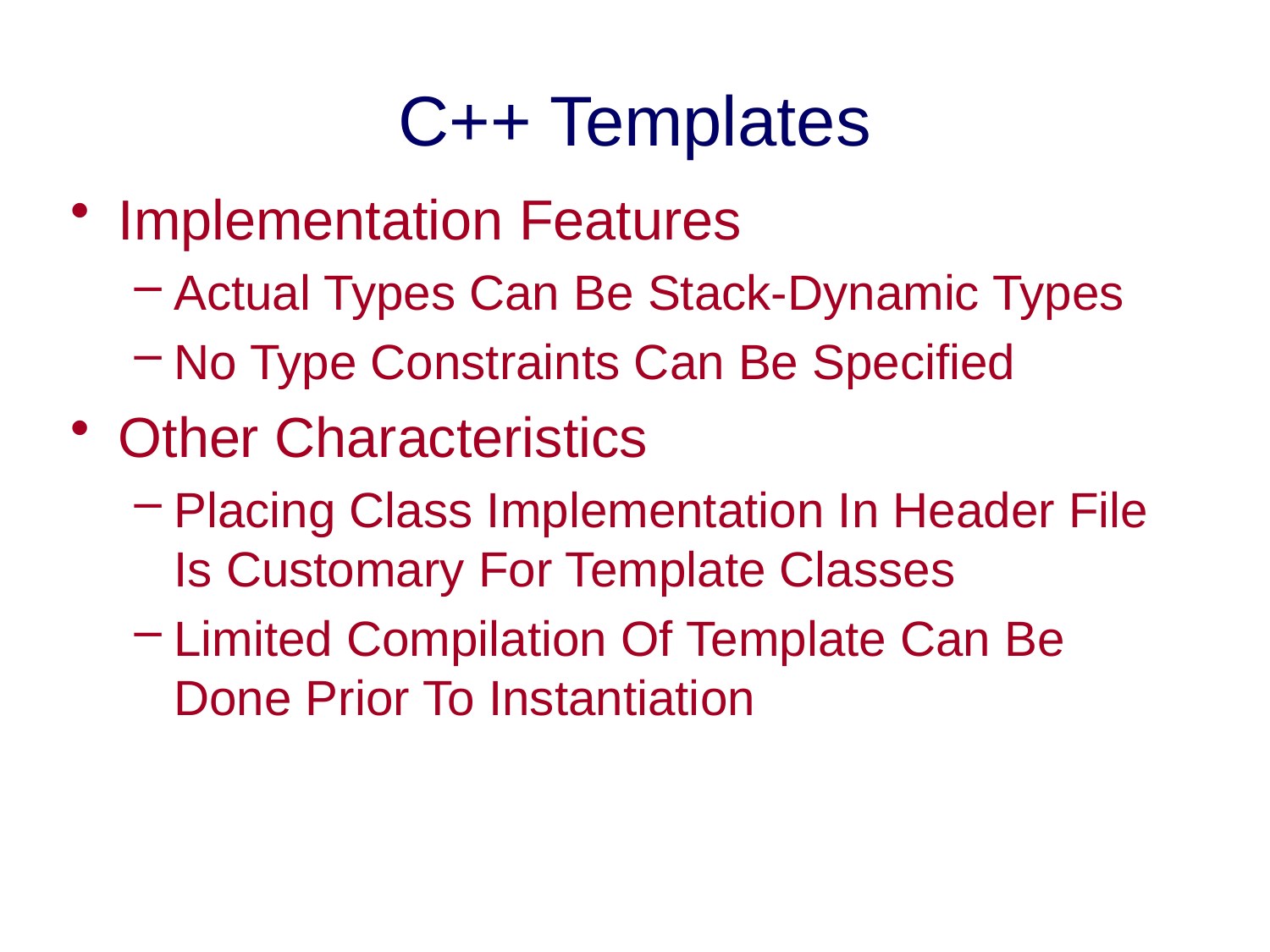

# C++ Templates
Implementation Features
Actual Types Can Be Stack-Dynamic Types
No Type Constraints Can Be Specified
Other Characteristics
Placing Class Implementation In Header File Is Customary For Template Classes
Limited Compilation Of Template Can Be Done Prior To Instantiation